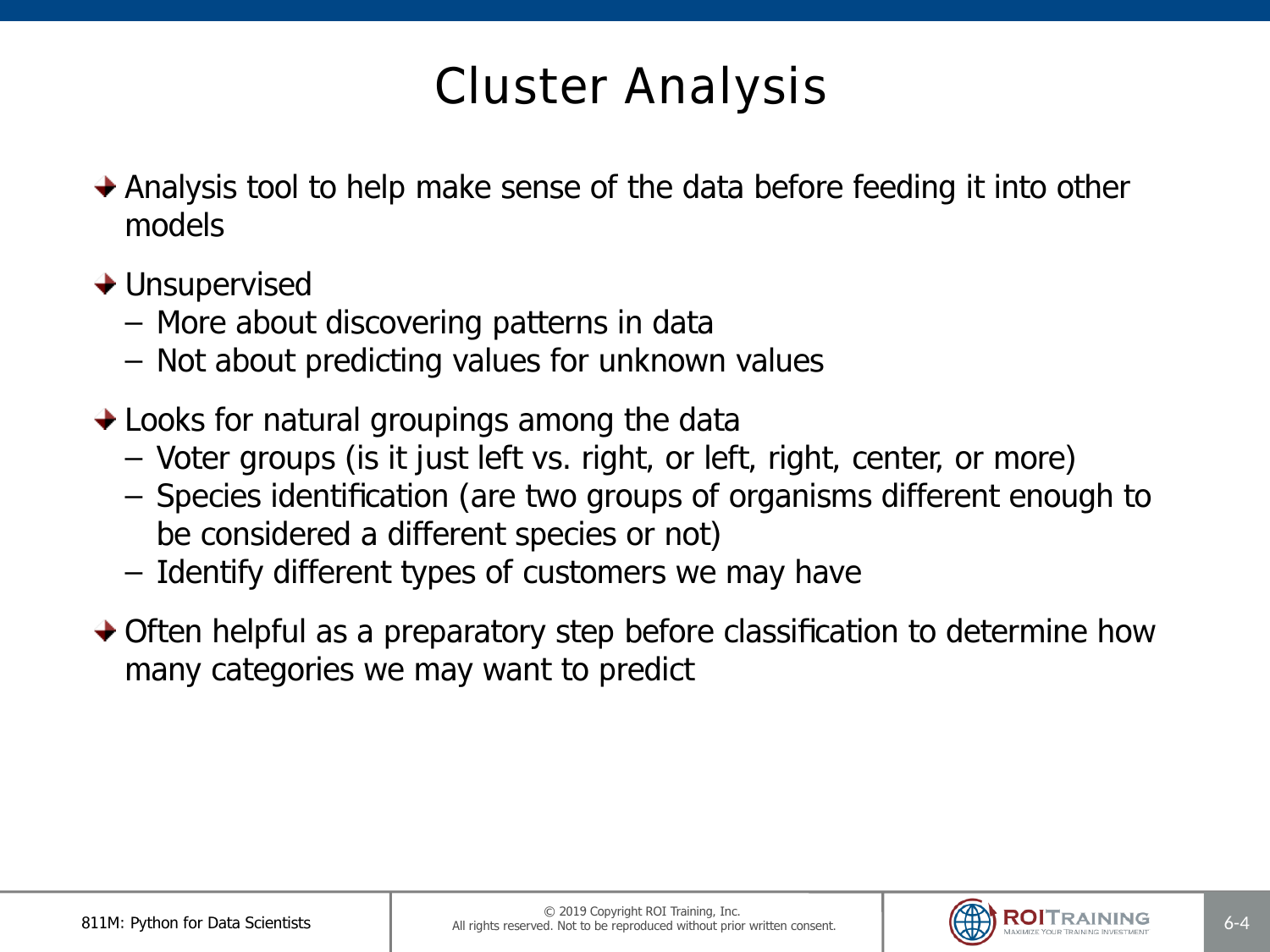

# Cluster Analysis
Analysis tool to help make sense of the data before feeding it into other models
Unsupervised
More about discovering patterns in data
Not about predicting values for unknown values
Looks for natural groupings among the data
Voter groups (is it just left vs. right, or left, right, center, or more)
Species identification (are two groups of organisms different enough to be considered a different species or not)
Identify different types of customers we may have
Often helpful as a preparatory step before classification to determine how many categories we may want to predict